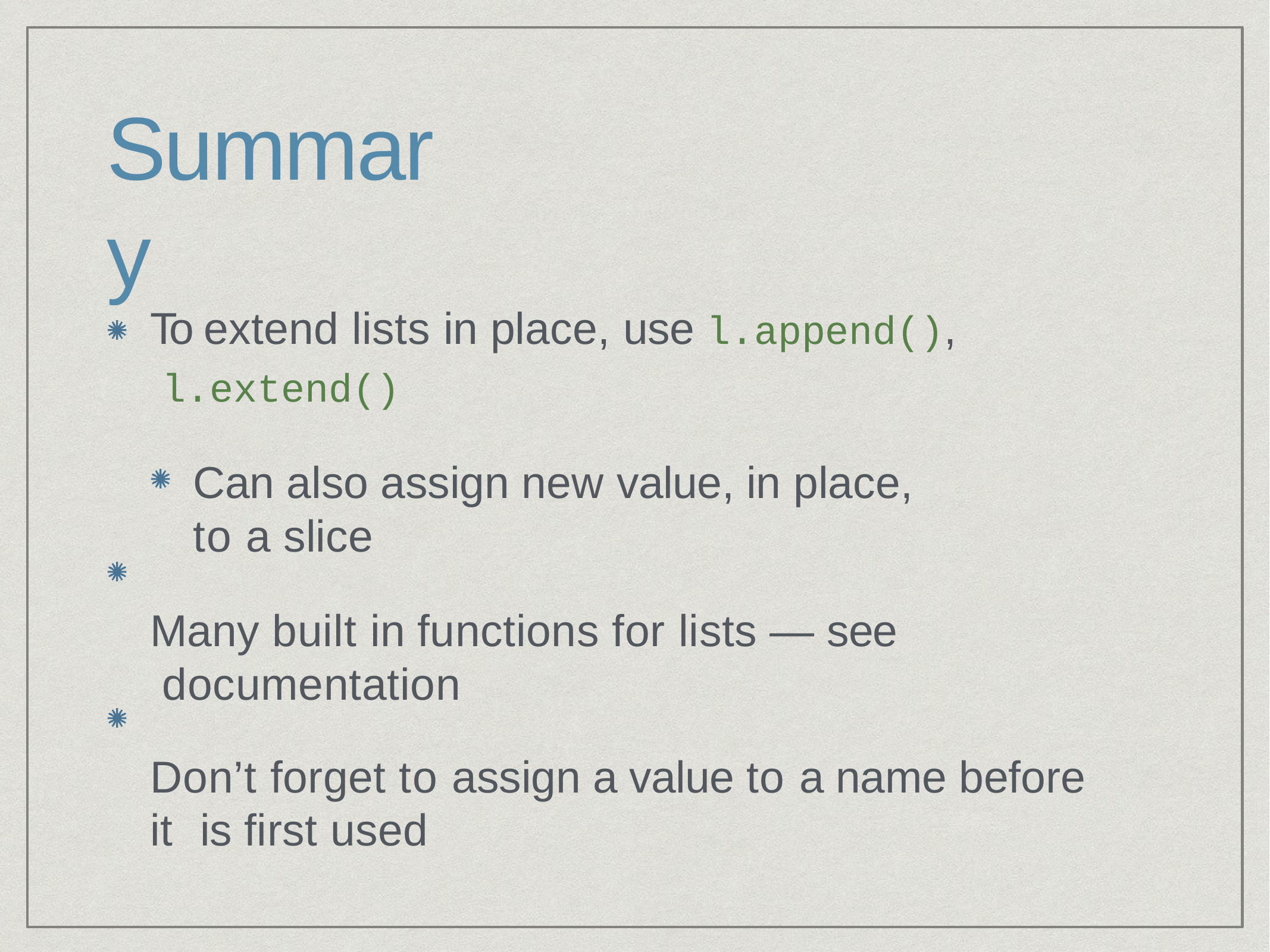

# Summary
To extend lists in place, use l.append(),  l.extend()
Can also assign new value, in place, to a slice
Many built in functions for lists — see  documentation
Don’t forget to assign a value to a name before it  is first used